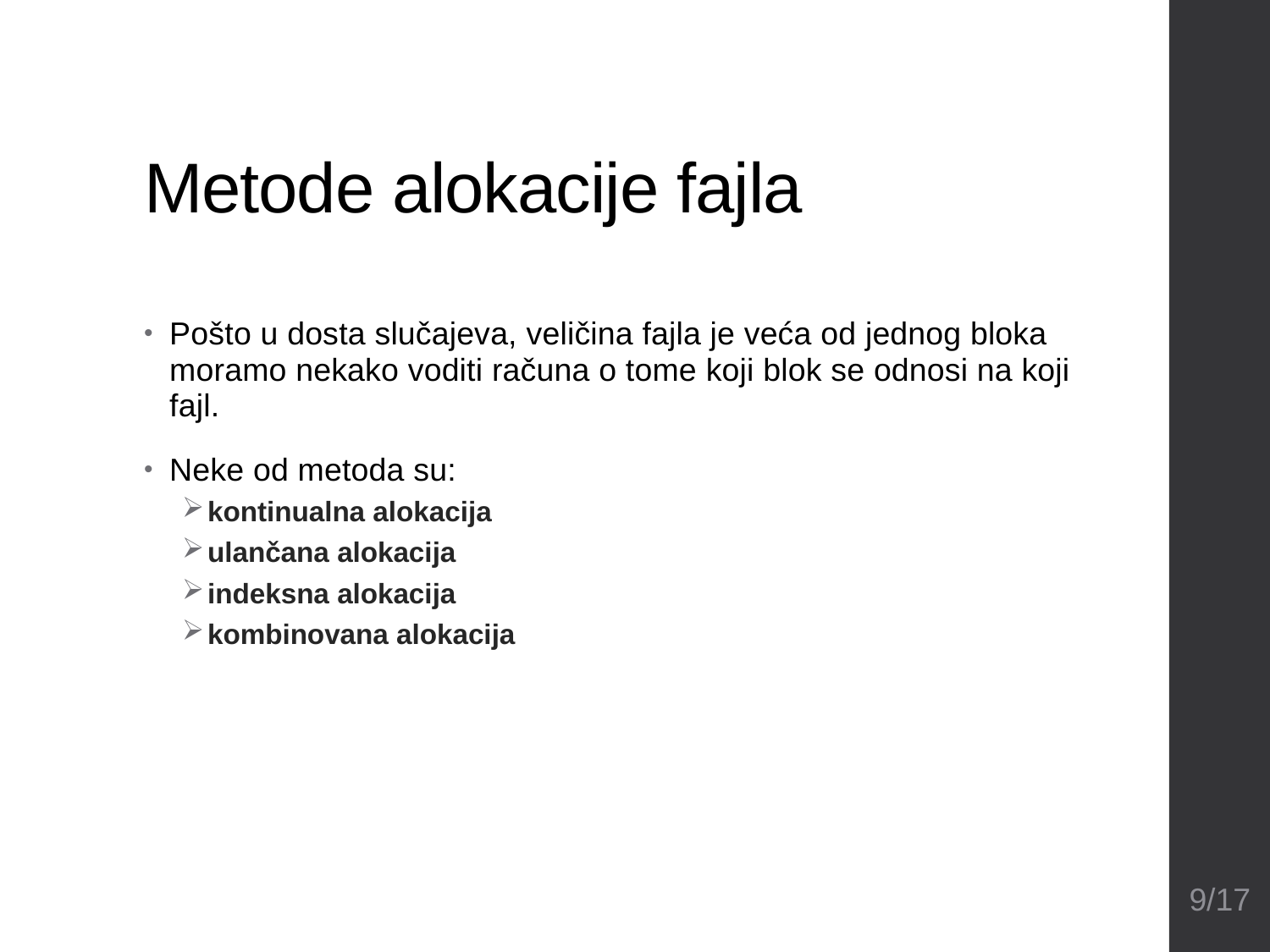

# Metode alokacije fajla
Pošto u dosta slučajeva, veličina fajla je veća od jednog bloka
moramo nekako voditi računa o tome koji blok se odnosi na koji fajl.
Neke od metoda su:
kontinualna alokacija
ulančana alokacija
indeksna alokacija
kombinovana alokacija
9/17